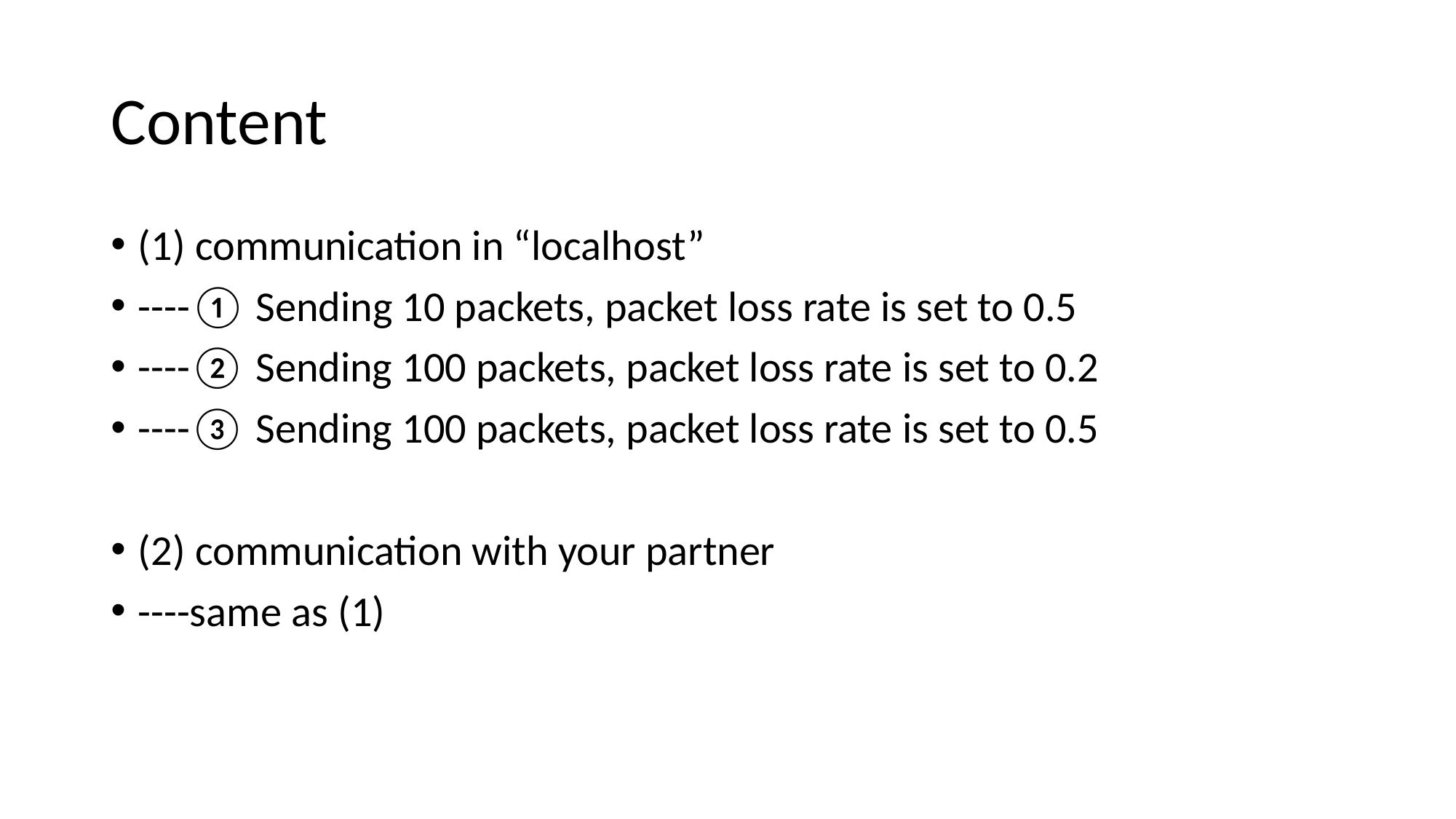

# Content
(1) communication in “localhost”
----① Sending 10 packets, packet loss rate is set to 0.5
----② Sending 100 packets, packet loss rate is set to 0.2
----③ Sending 100 packets, packet loss rate is set to 0.5

(2) communication with your partner
----same as (1)